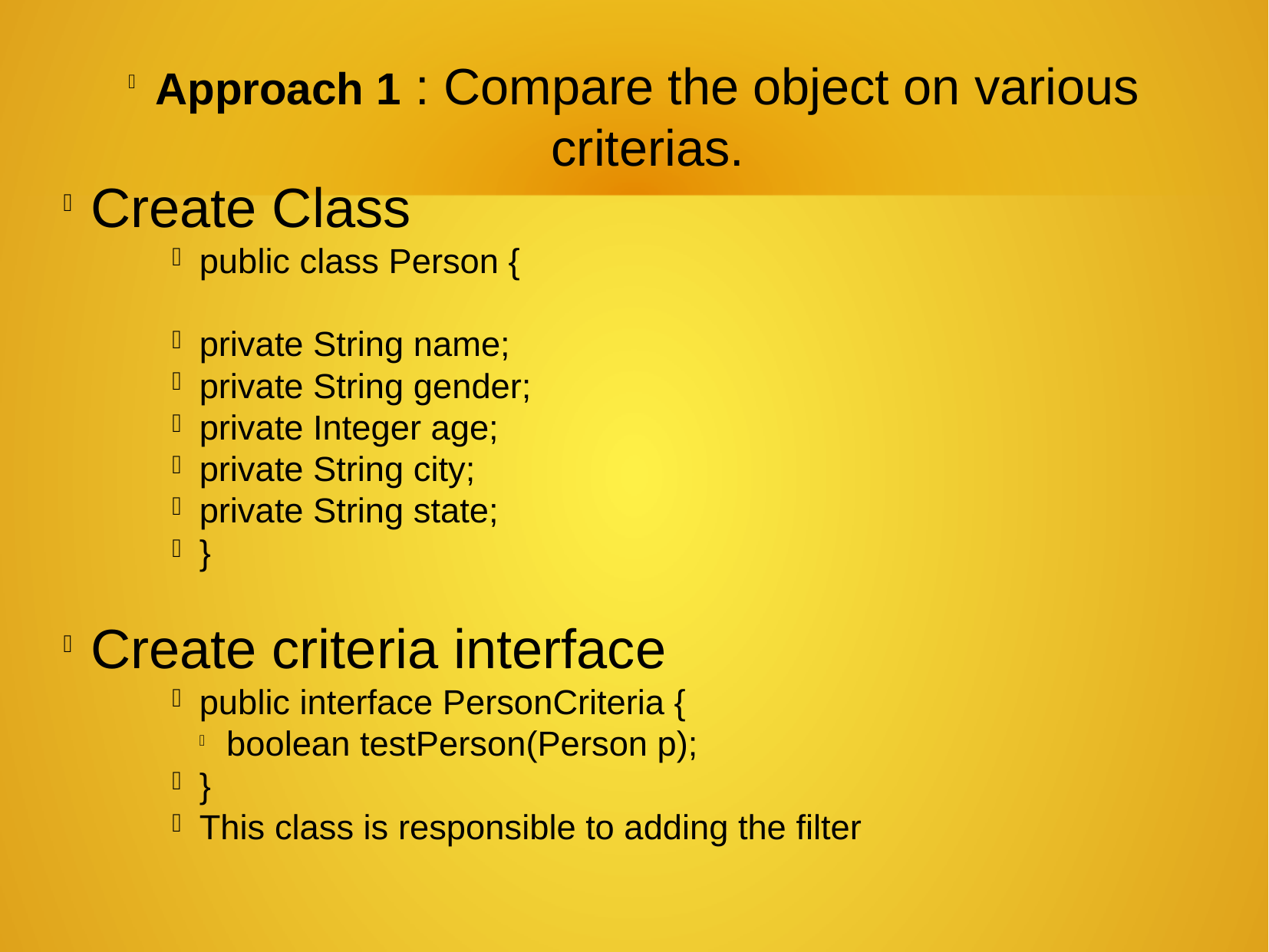

Approach 1 : Compare the object on various criterias.
Create Class
public class Person {

private String name;
private String gender;
private Integer age;
private String city;
private String state;
}

Create criteria interface
public interface PersonCriteria {
boolean testPerson(Person p);
}
This class is responsible to adding the filter